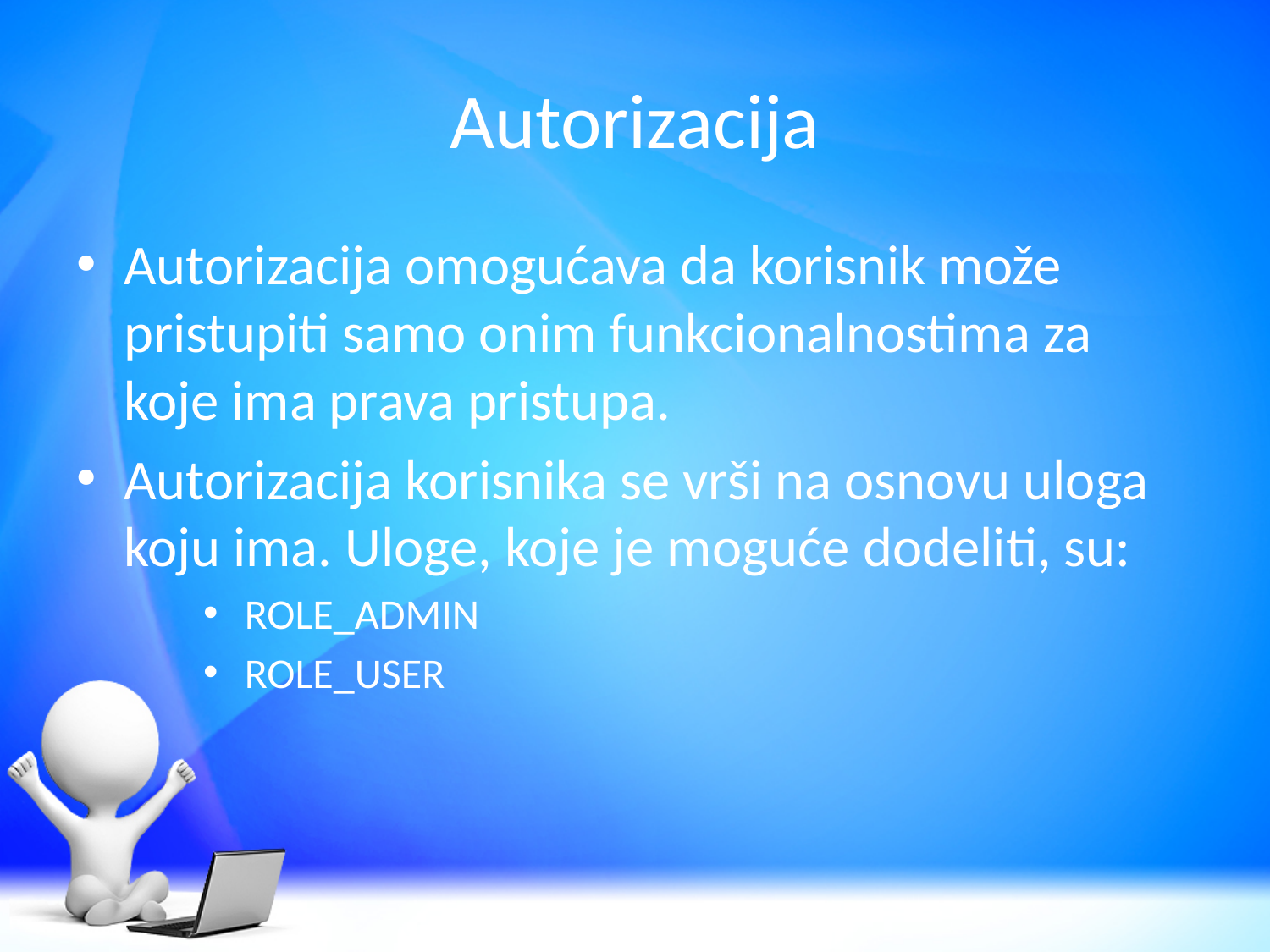

# Autorizacija
Autorizacija omogućava da korisnik može pristupiti samo onim funkcionalnostima za koje ima prava pristupa.
Autorizacija korisnika se vrši na osnovu uloga koju ima. Uloge, koje je moguće dodeliti, su:
 ROLE_ADMIN
 ROLE_USER